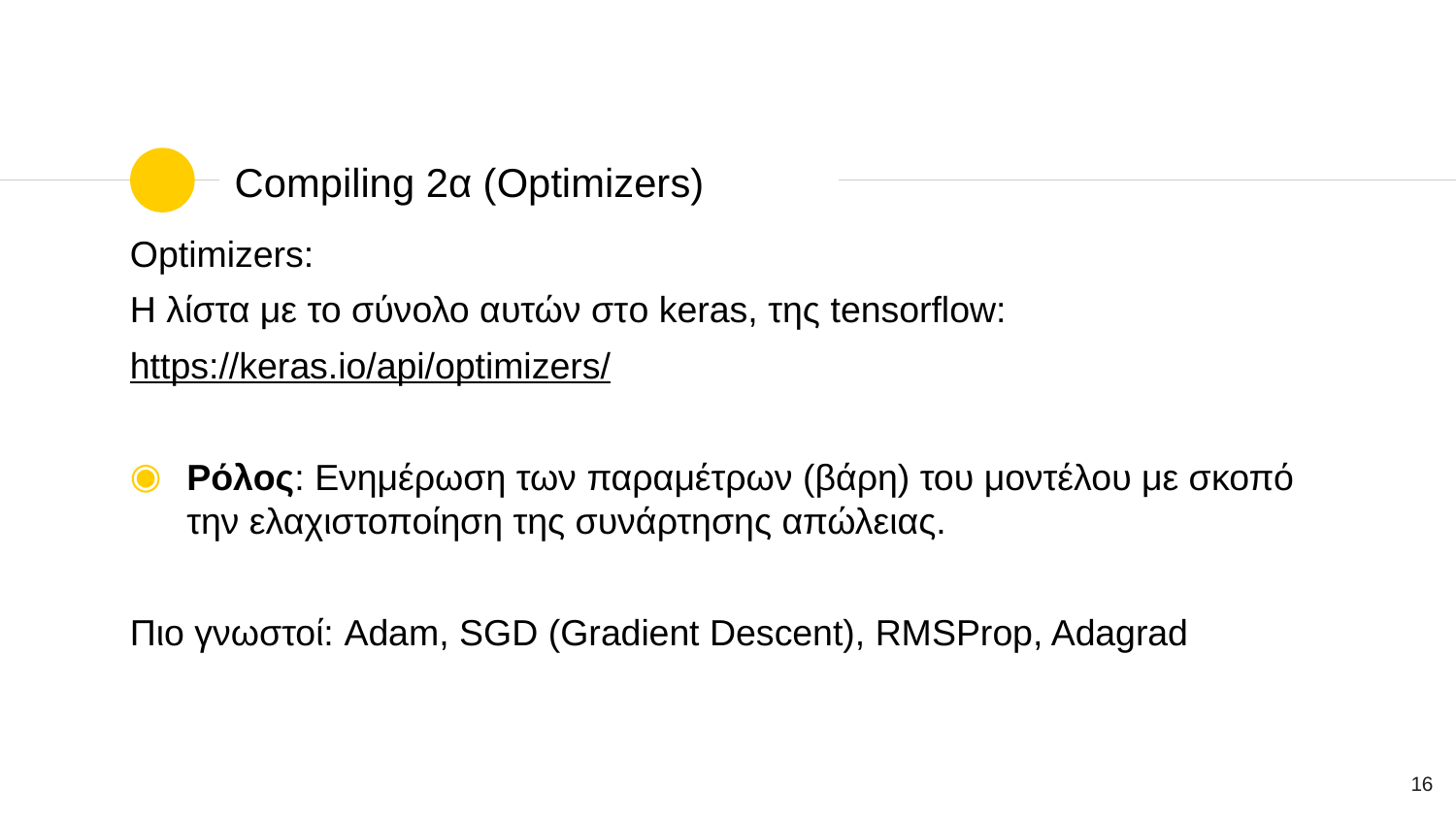

# Compiling 2α (Optimizers)
Optimizers:
Η λίστα με το σύνολο αυτών στo keras, της tensorflow:
https://keras.io/api/optimizers/

Ρόλος: Ενημέρωση των παραμέτρων (βάρη) του μοντέλου με σκοπό την ελαχιστοποίηση της συνάρτησης απώλειας.

Πιο γνωστοί: Adam, SGD (Gradient Descent), RMSProp, Adagrad

16